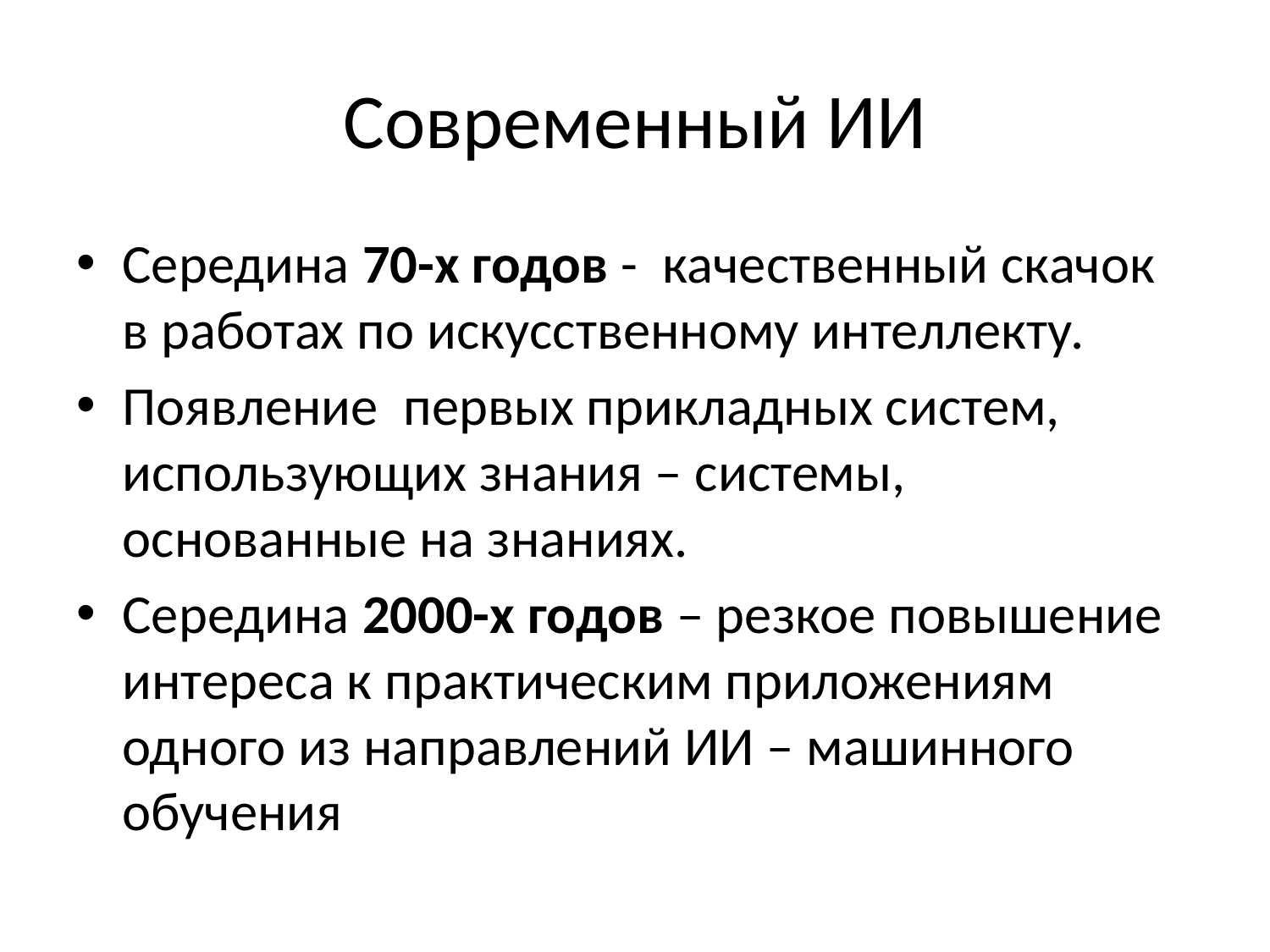

# Современный ИИ
Середина 70-х годов -  качественный скачок в работах по искусственному интеллекту.
Появление  первых прикладных систем, использующих знания – системы, основанные на знаниях.
Середина 2000-х годов – резкое повышение интереса к практическим приложениям одного из направлений ИИ – машинного обучения